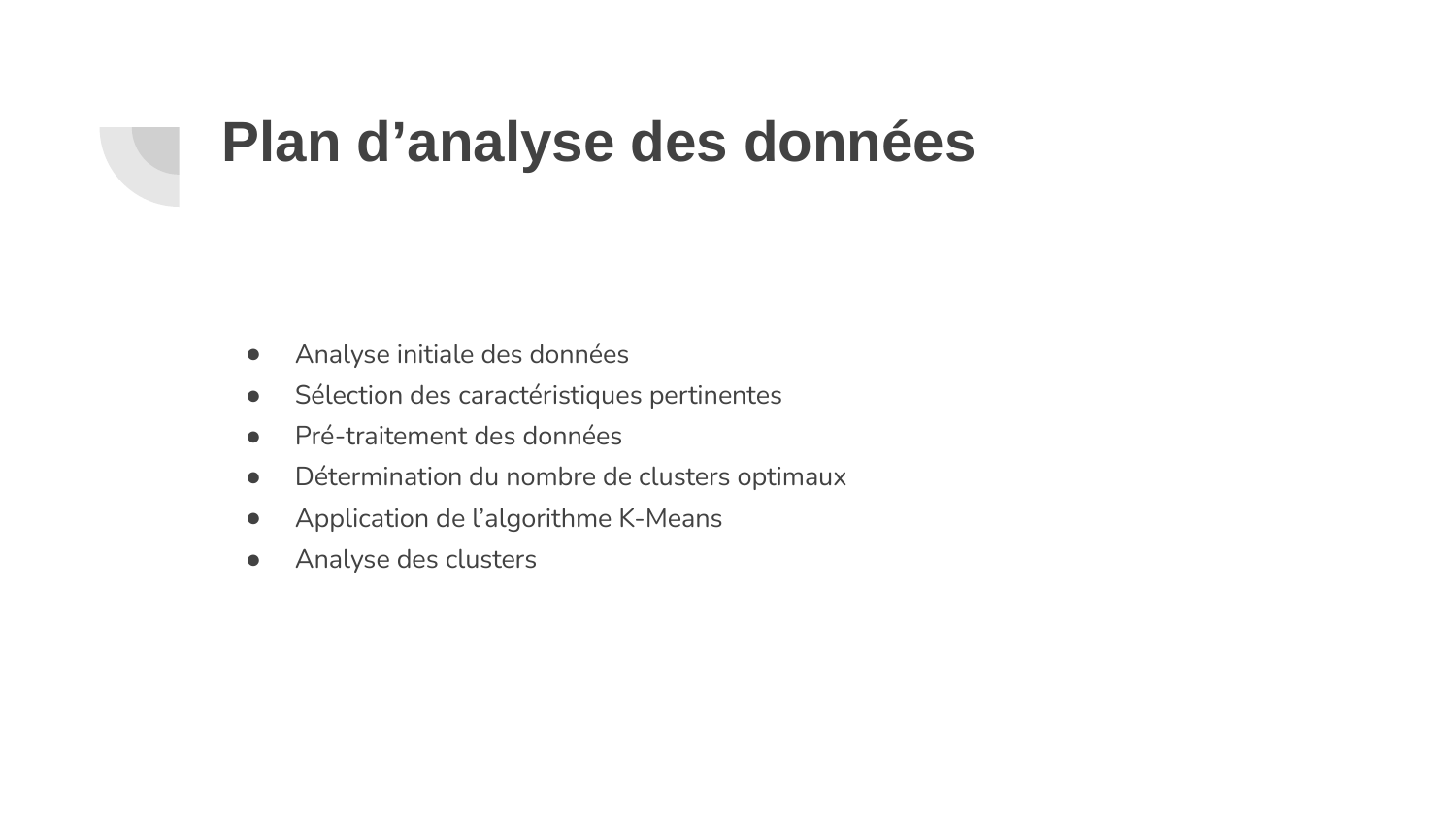

# Plan d’analyse des données
Analyse initiale des données
Sélection des caractéristiques pertinentes
Pré-traitement des données
Détermination du nombre de clusters optimaux
Application de l’algorithme K-Means
Analyse des clusters